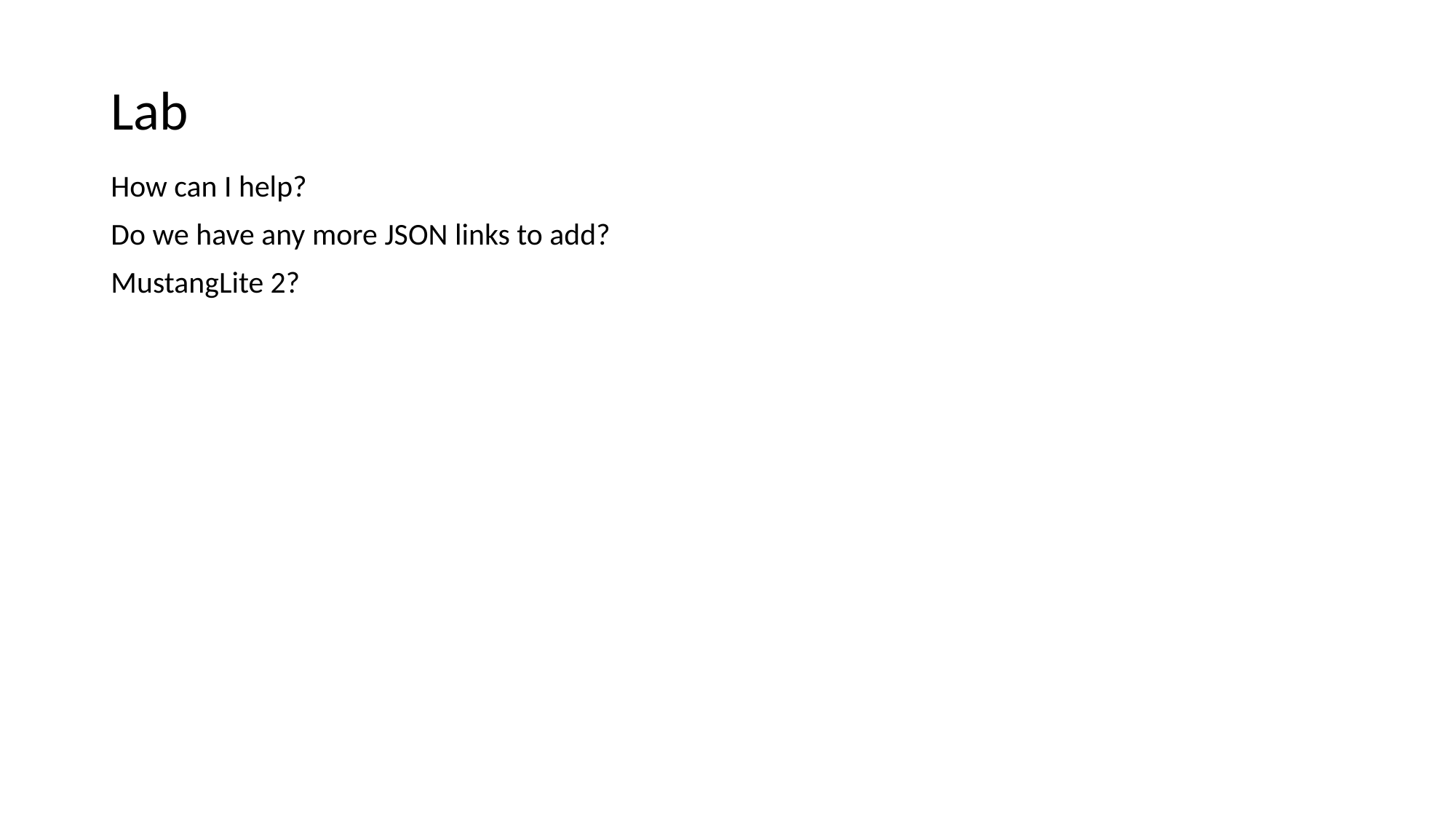

# Lab
How can I help?
Do we have any more JSON links to add?
MustangLite 2?